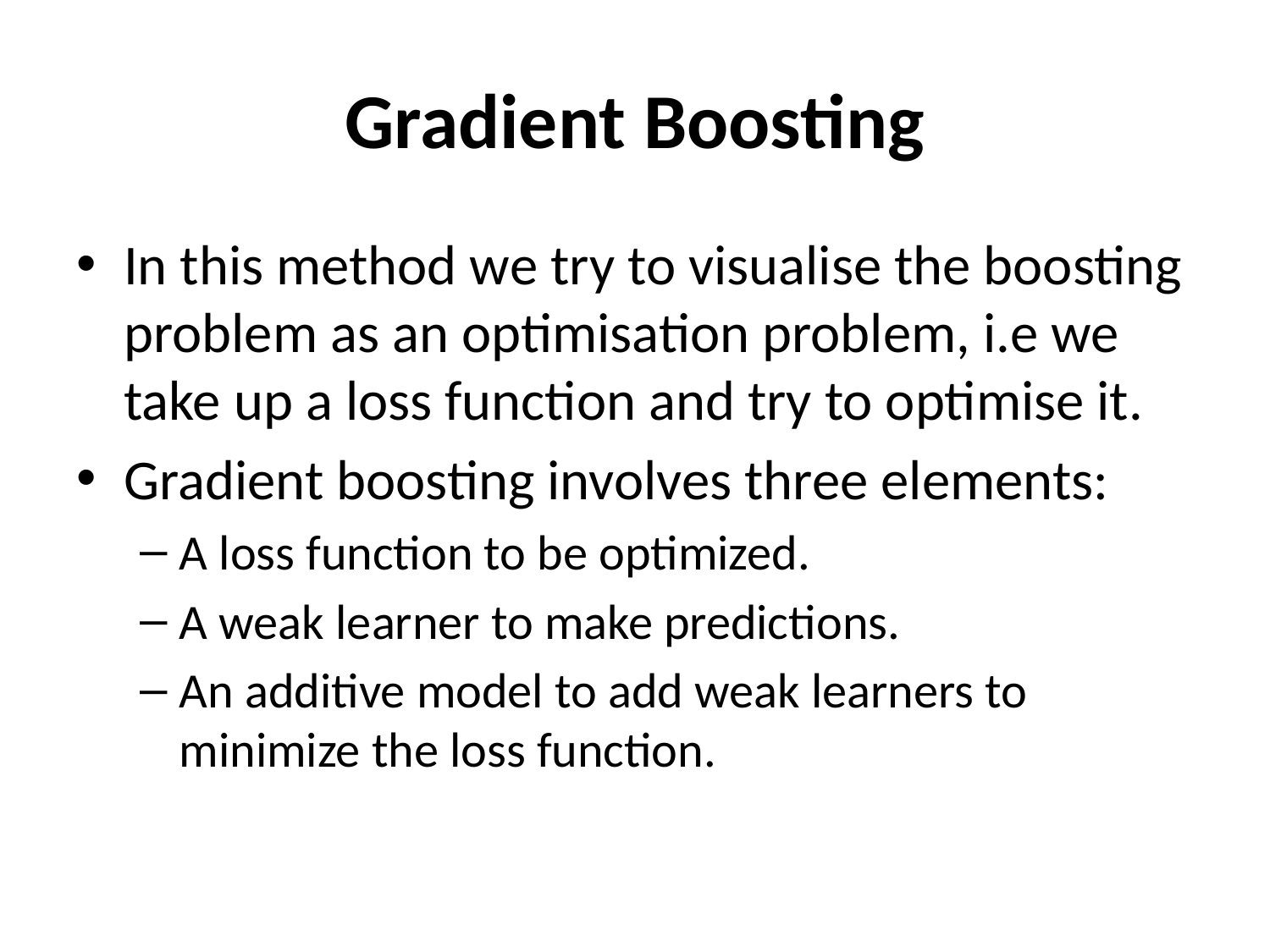

# Gradient Boosting
In this method we try to visualise the boosting problem as an optimisation problem, i.e we take up a loss function and try to optimise it.
Gradient boosting involves three elements:
A loss function to be optimized.
A weak learner to make predictions.
An additive model to add weak learners to minimize the loss function.